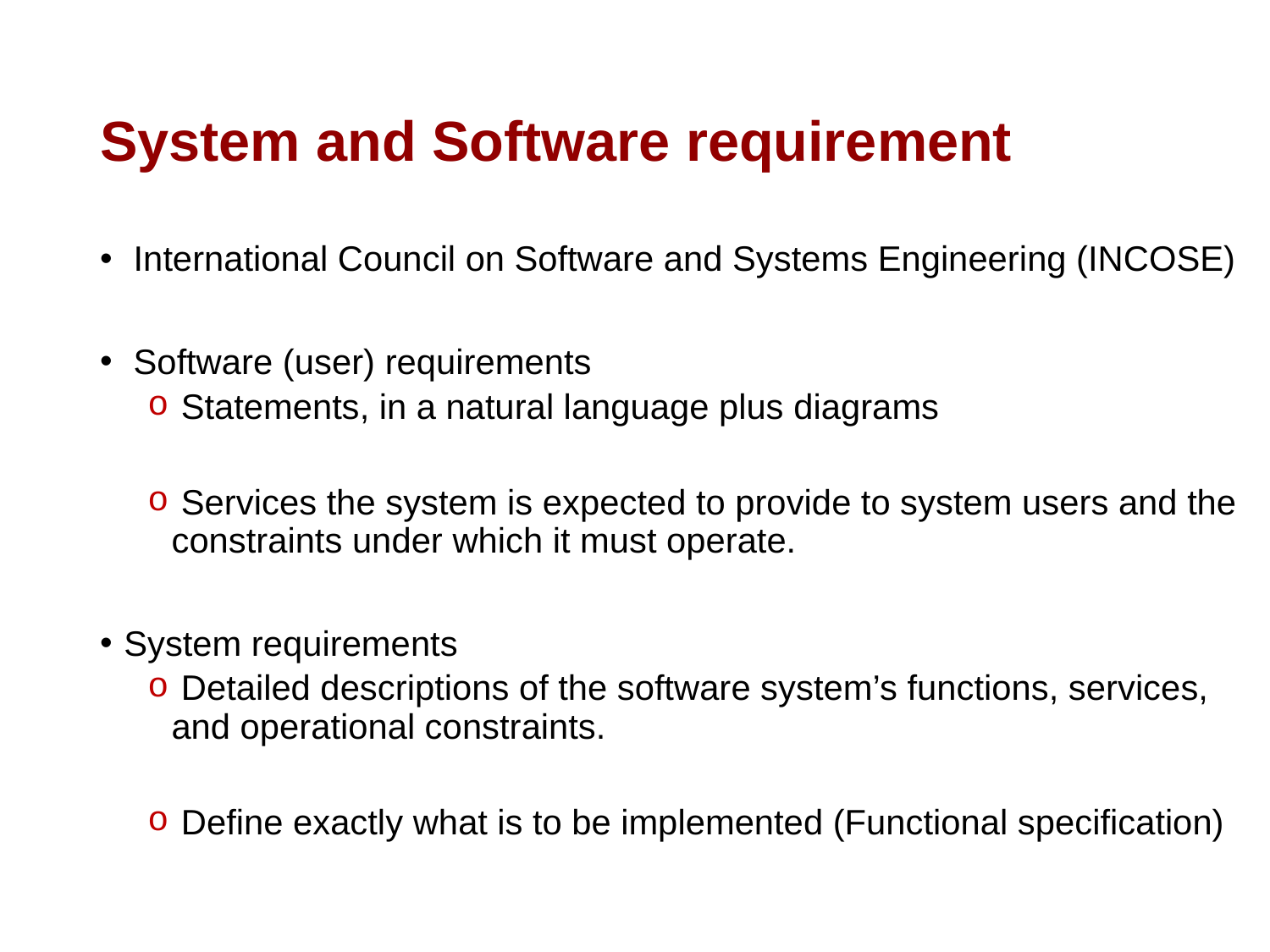

# System and Software requirement
 International Council on Software and Systems Engineering (INCOSE)

 Software (user) requirements
 Statements, in a natural language plus diagrams

 Services the system is expected to provide to system users and the constraints under which it must operate.

System requirements
 Detailed descriptions of the software system’s functions, services, and operational constraints.

 Define exactly what is to be implemented (Functional specification)